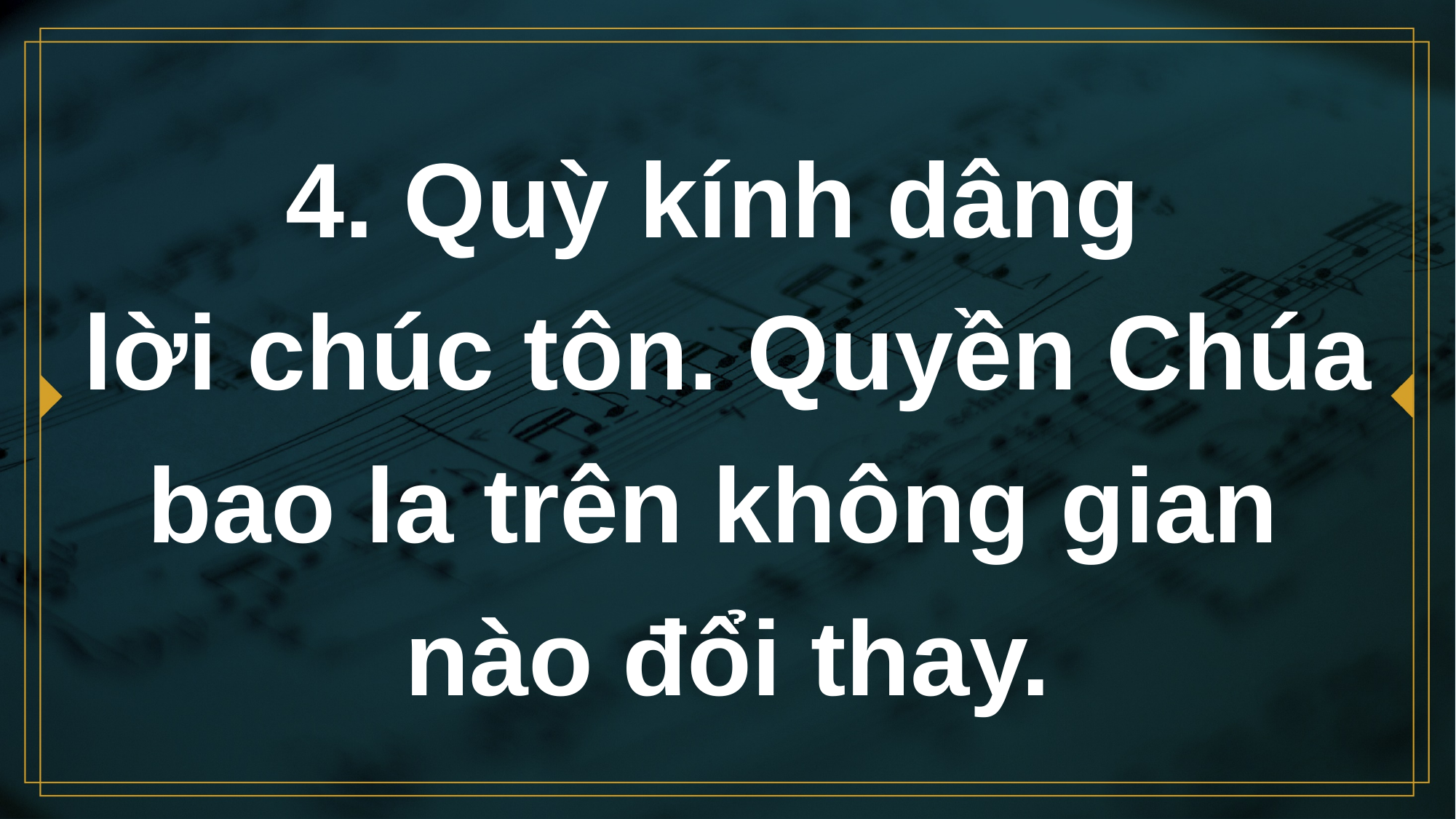

# 4. Quỳ kính dâng lời chúc tôn. Quyền Chúa bao la trên không gian nào đổi thay.